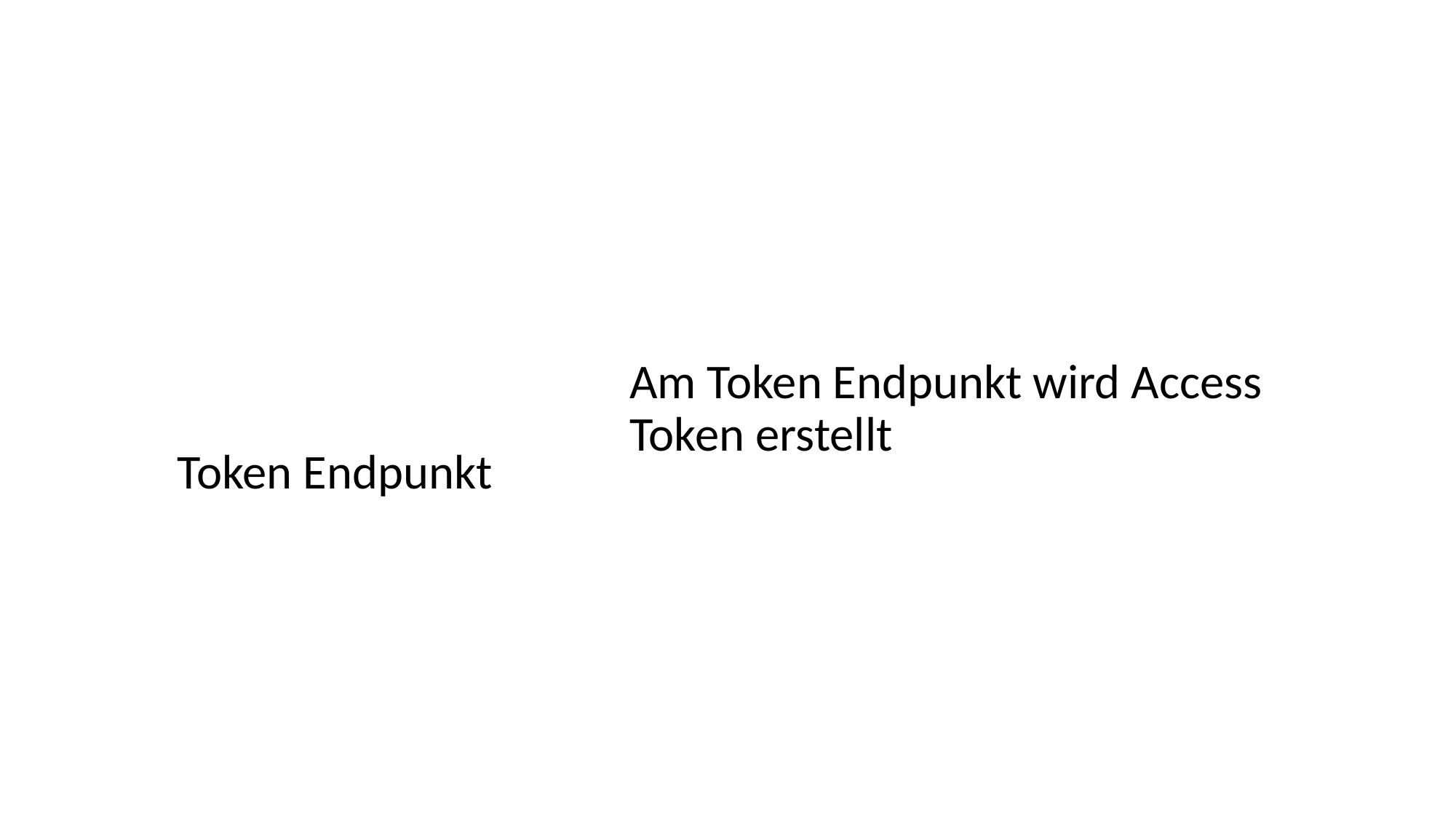

#
Am Token Endpunkt wird Access Token erstellt
Token Endpunkt